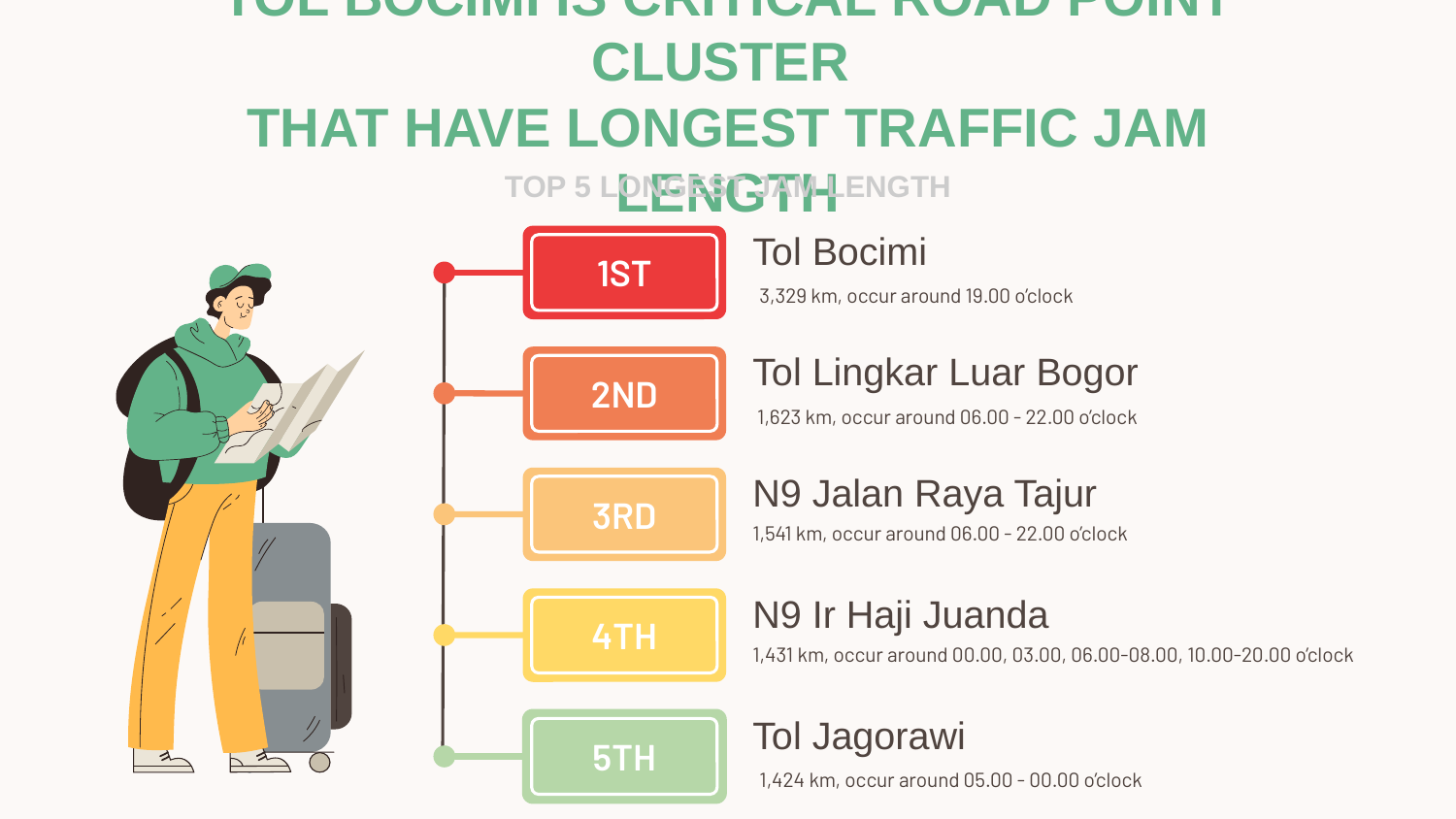

# TOL BOCIMI IS CRITICAL ROAD POINT CLUSTER
THAT HAVE LONGEST TRAFFIC JAM LENGTH
TOP 5 LONGEST JAM LENGTH
Tol Bocimi

1ST

3,329 km, occur around 19.00 o’clock

Tol Lingkar Luar Bogor

2ND

1,623 km, occur around 06.00 - 22.00 o’clock
N9 Jalan Raya Tajur

3RD

1,541 km, occur around 06.00 - 22.00 o’clock
N9 Ir Haji Juanda

4TH

1,431 km, occur around 00.00, 03.00, 06.00-08.00, 10.00-20.00 o’clock
Tol Jagorawi

5TH

1,424 km, occur around 05.00 - 00.00 o’clock